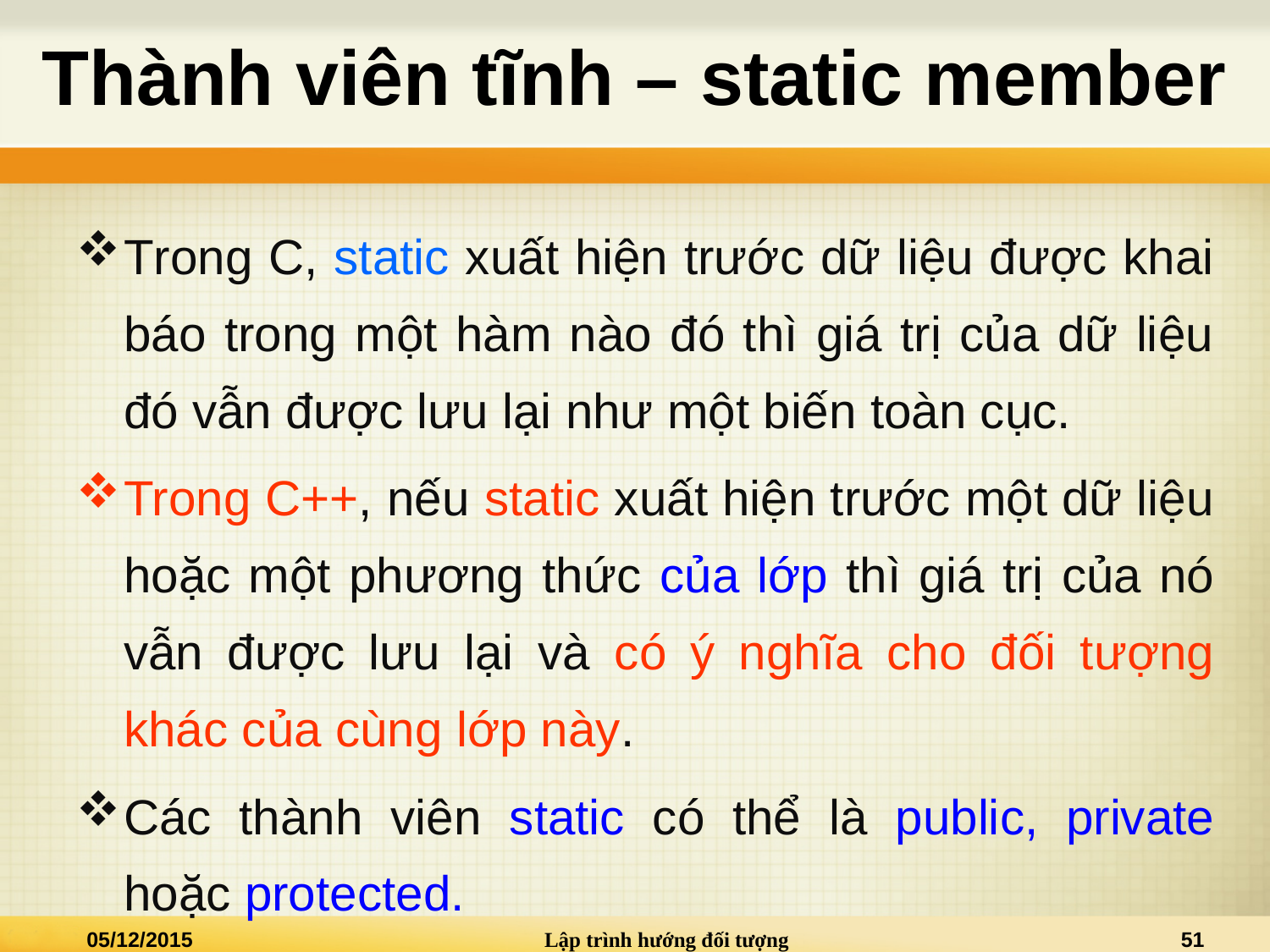

# Thành viên tĩnh – static member
Trong C, static xuất hiện trước dữ liệu được khai báo trong một hàm nào đó thì giá trị của dữ liệu đó vẫn được lưu lại như một biến toàn cục.
Trong C++, nếu static xuất hiện trước một dữ liệu hoặc một phương thức của lớp thì giá trị của nó vẫn được lưu lại và có ý nghĩa cho đối tượng khác của cùng lớp này.
Các thành viên static có thể là public, private hoặc protected.

05/12/2015
Lập trình hướng đối tượng
51